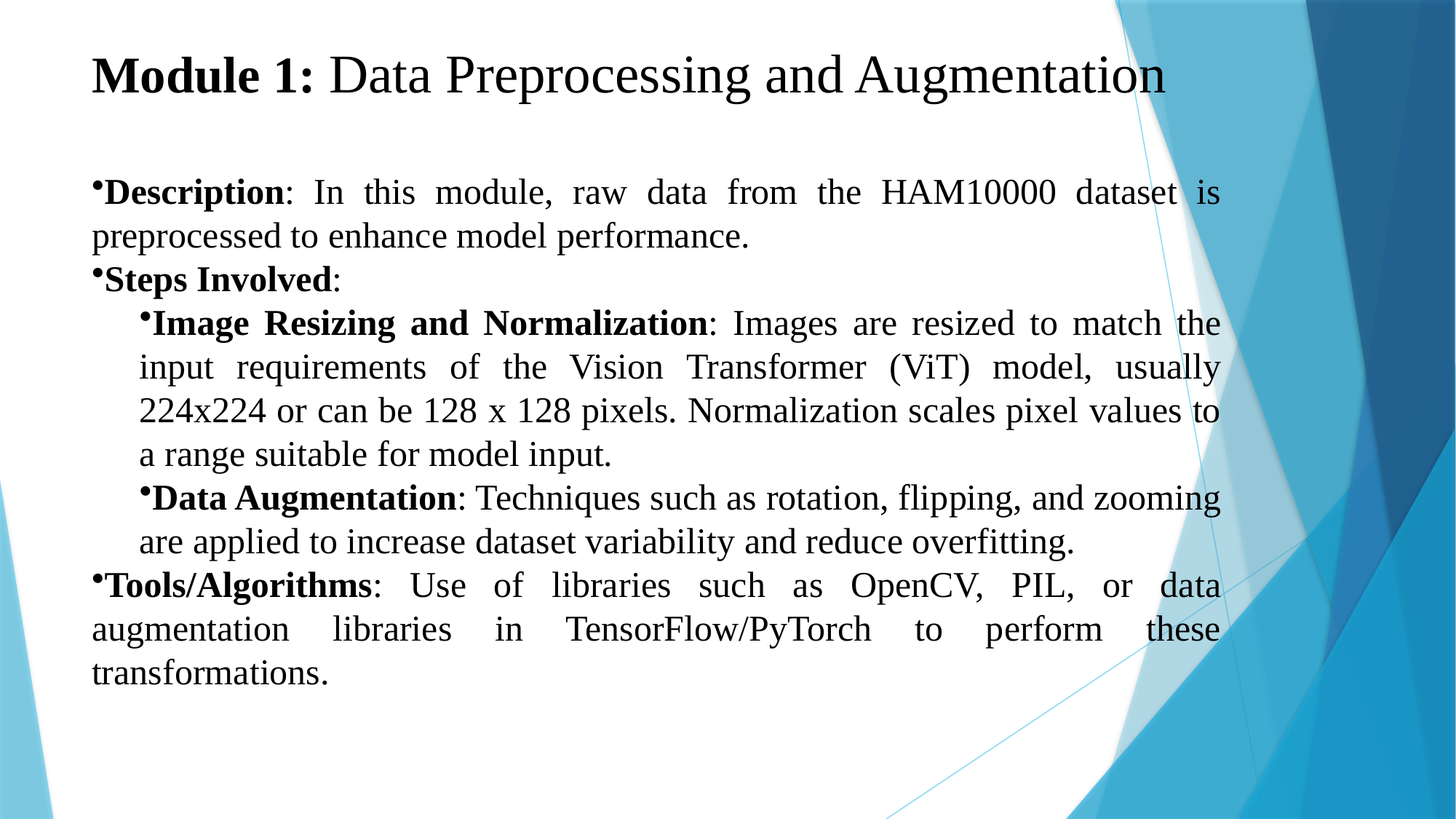

# Module 1: Data Preprocessing and Augmentation
Description: In this module, raw data from the HAM10000 dataset is preprocessed to enhance model performance.
Steps Involved:
Image Resizing and Normalization: Images are resized to match the input requirements of the Vision Transformer (ViT) model, usually 224x224 or can be 128 x 128 pixels. Normalization scales pixel values to a range suitable for model input.
Data Augmentation: Techniques such as rotation, flipping, and zooming are applied to increase dataset variability and reduce overfitting.
Tools/Algorithms: Use of libraries such as OpenCV, PIL, or data augmentation libraries in TensorFlow/PyTorch to perform these transformations.